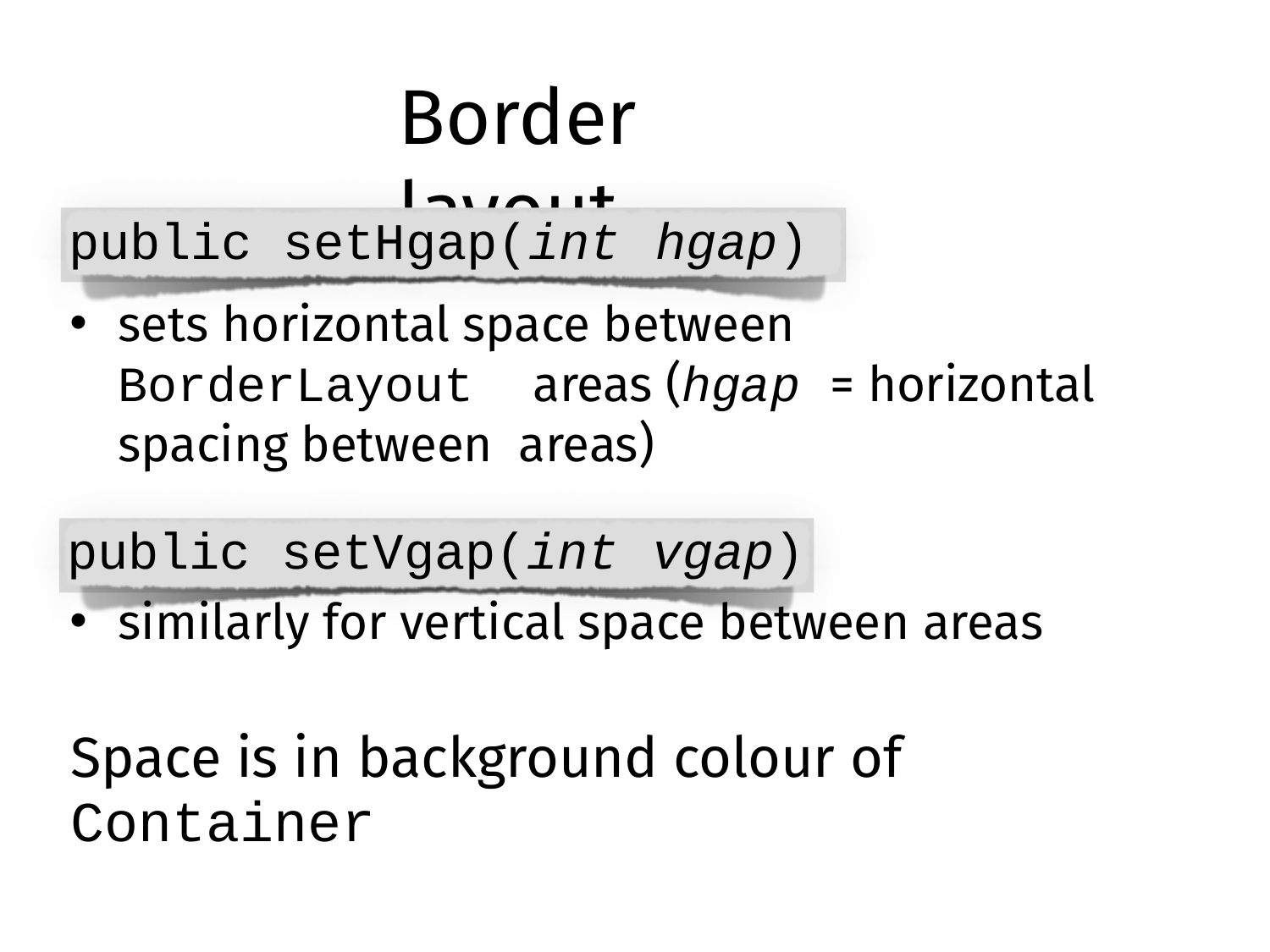

# Border layout

public setHgap(int	hgap)
sets horizontal space between BorderLayout  areas (hgap = horizontal spacing between  areas)
public setVgap(int	vgap)
similarly for vertical space between areas

Space is in background colour of
Container